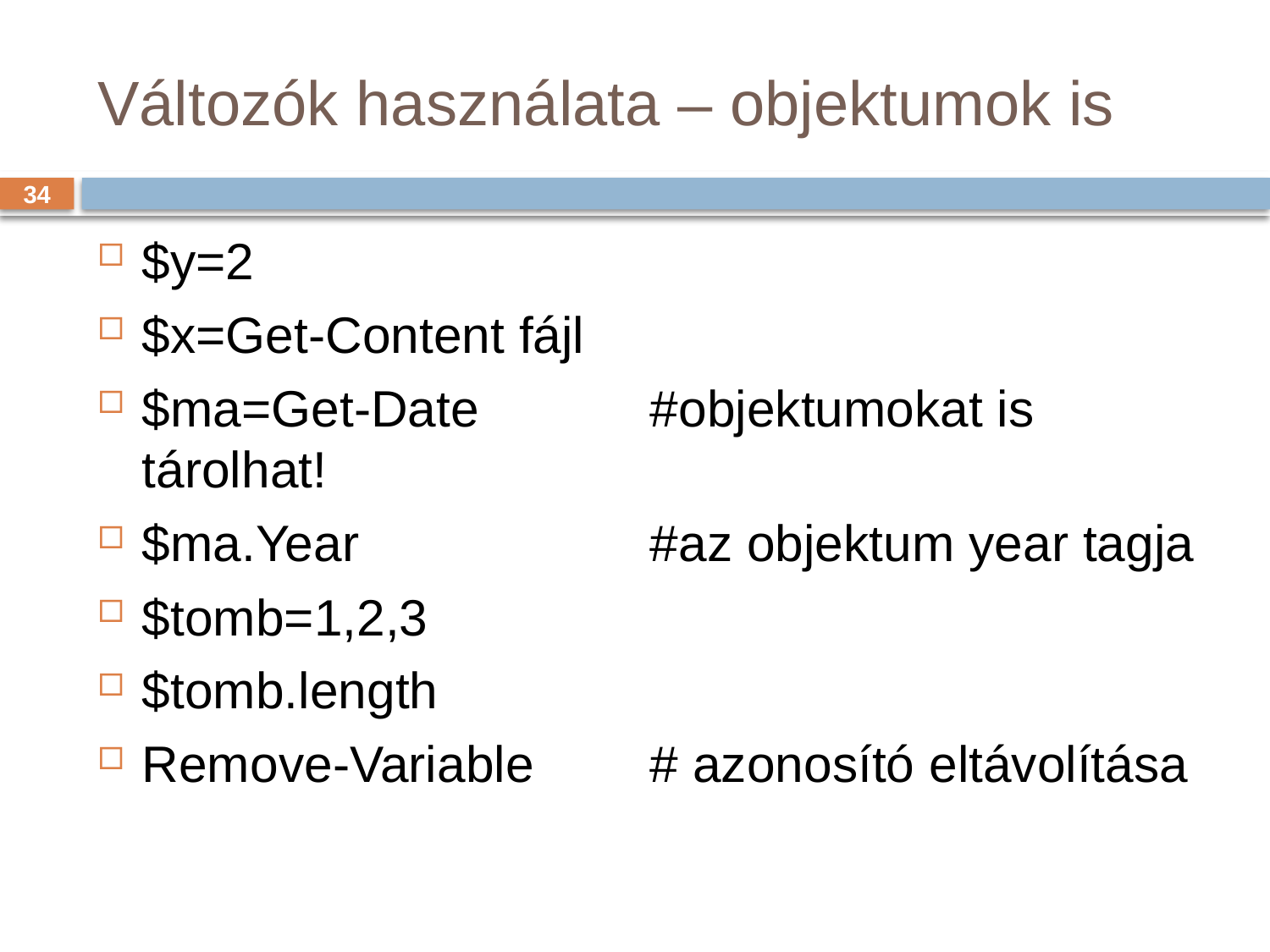

# Változók használata – objektumok is
34
$y=2
$x=Get-Content fájl
$ma=Get-Date		#objektumokat is tárolhat!
$ma.Year   		#az objektum year tagja
$tomb=1,2,3
$tomb.length
Remove-Variable 	# azonosító eltávolítása